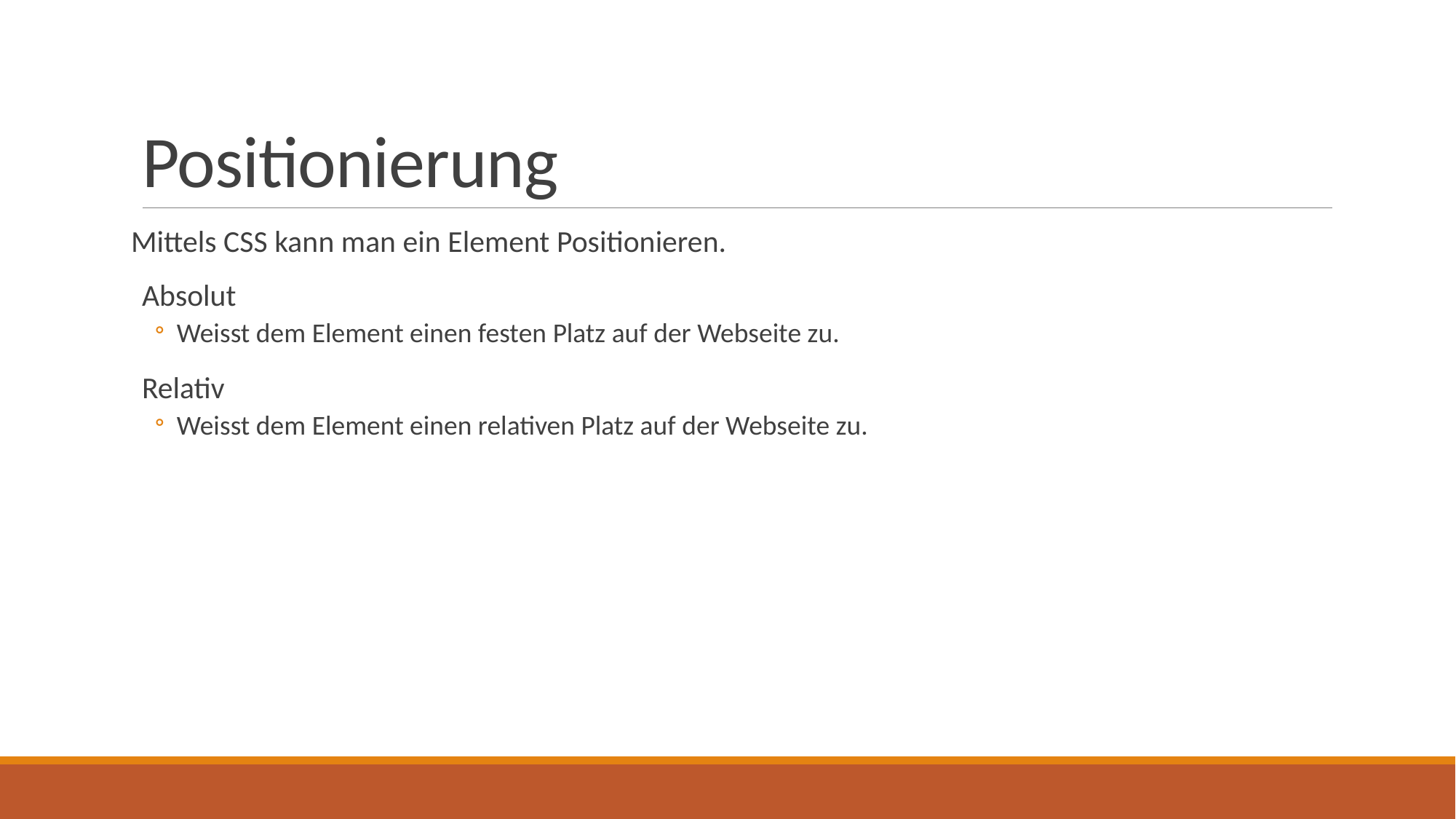

# Positionierung
Mittels CSS kann man ein Element Positionieren.
Absolut
Weisst dem Element einen festen Platz auf der Webseite zu.
Relativ
Weisst dem Element einen relativen Platz auf der Webseite zu.